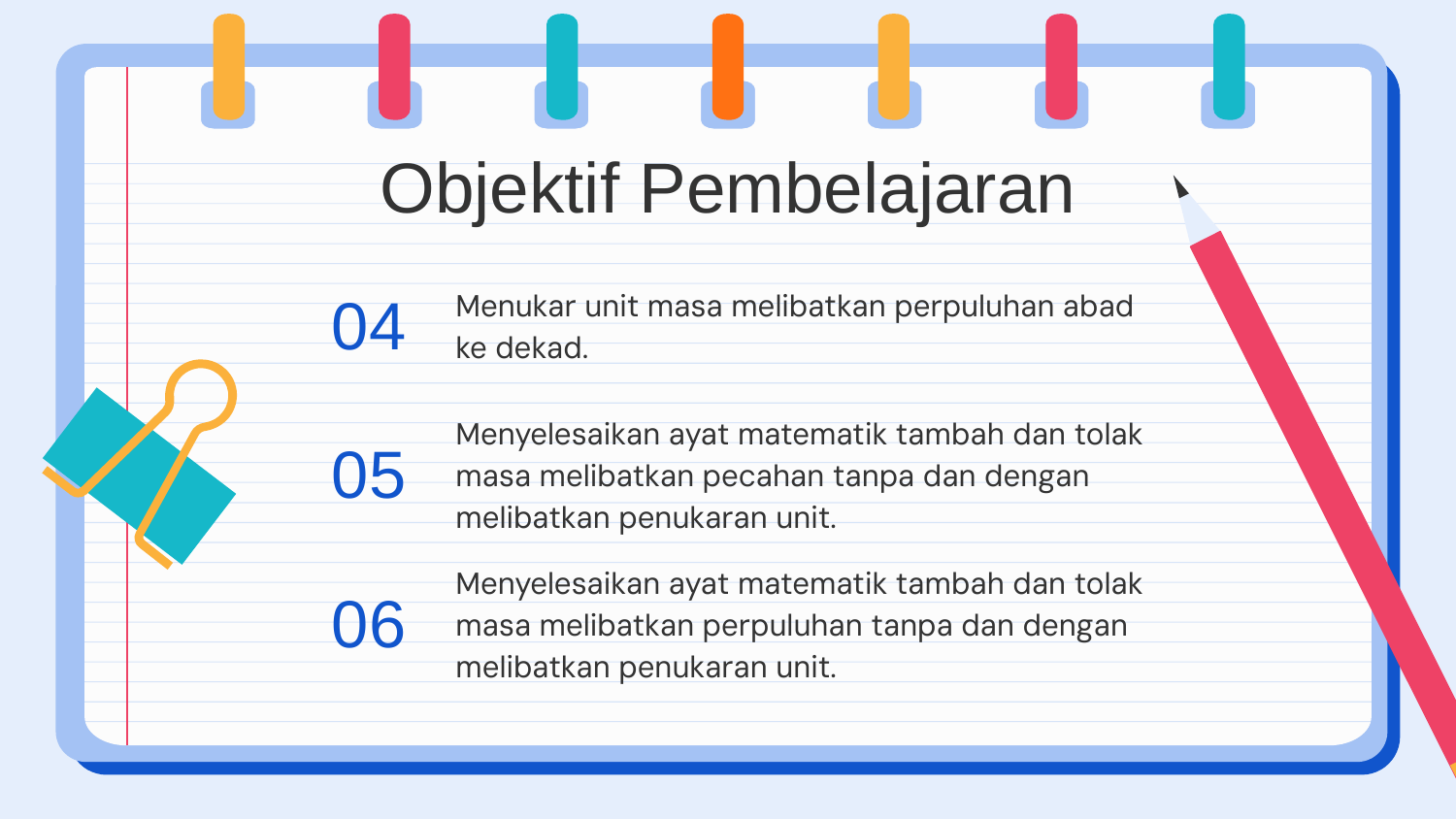

Objektif Pembelajaran
# 04
Menukar unit masa melibatkan perpuluhan abad ke dekad.

05
Menyelesaikan ayat matematik tambah dan tolak masa melibatkan pecahan tanpa dan dengan melibatkan penukaran unit.
06
Menyelesaikan ayat matematik tambah dan tolak masa melibatkan perpuluhan tanpa dan dengan melibatkan penukaran unit.